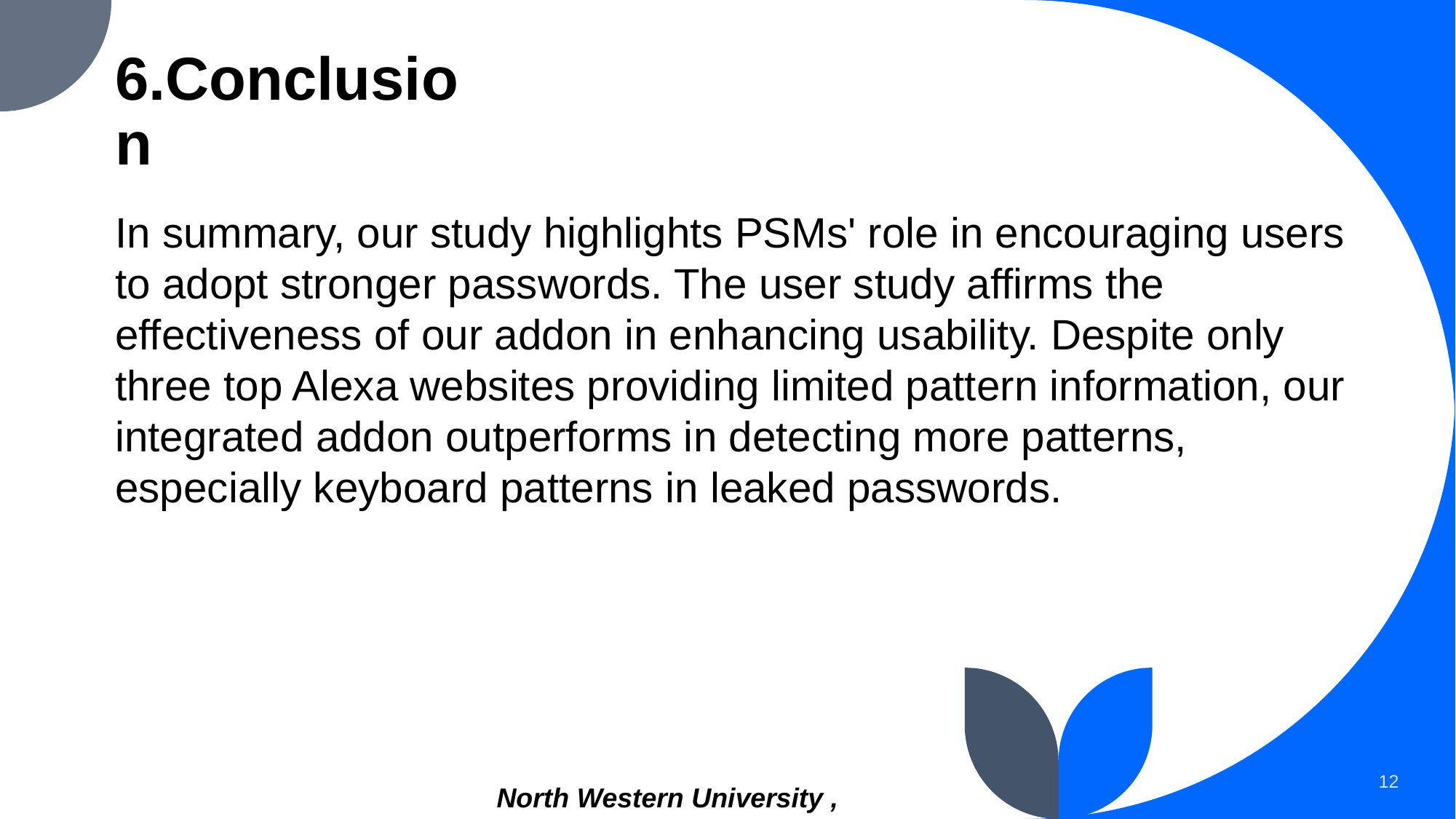

# 6.Conclusion

In summary, our study highlights PSMs' role in encouraging users to adopt stronger passwords. The user study affirms the effectiveness of our addon in enhancing usability. Despite only three top Alexa websites providing limited pattern information, our integrated addon outperforms in detecting more patterns, especially keyboard patterns in leaked passwords.
12
North Western University , Khulna.